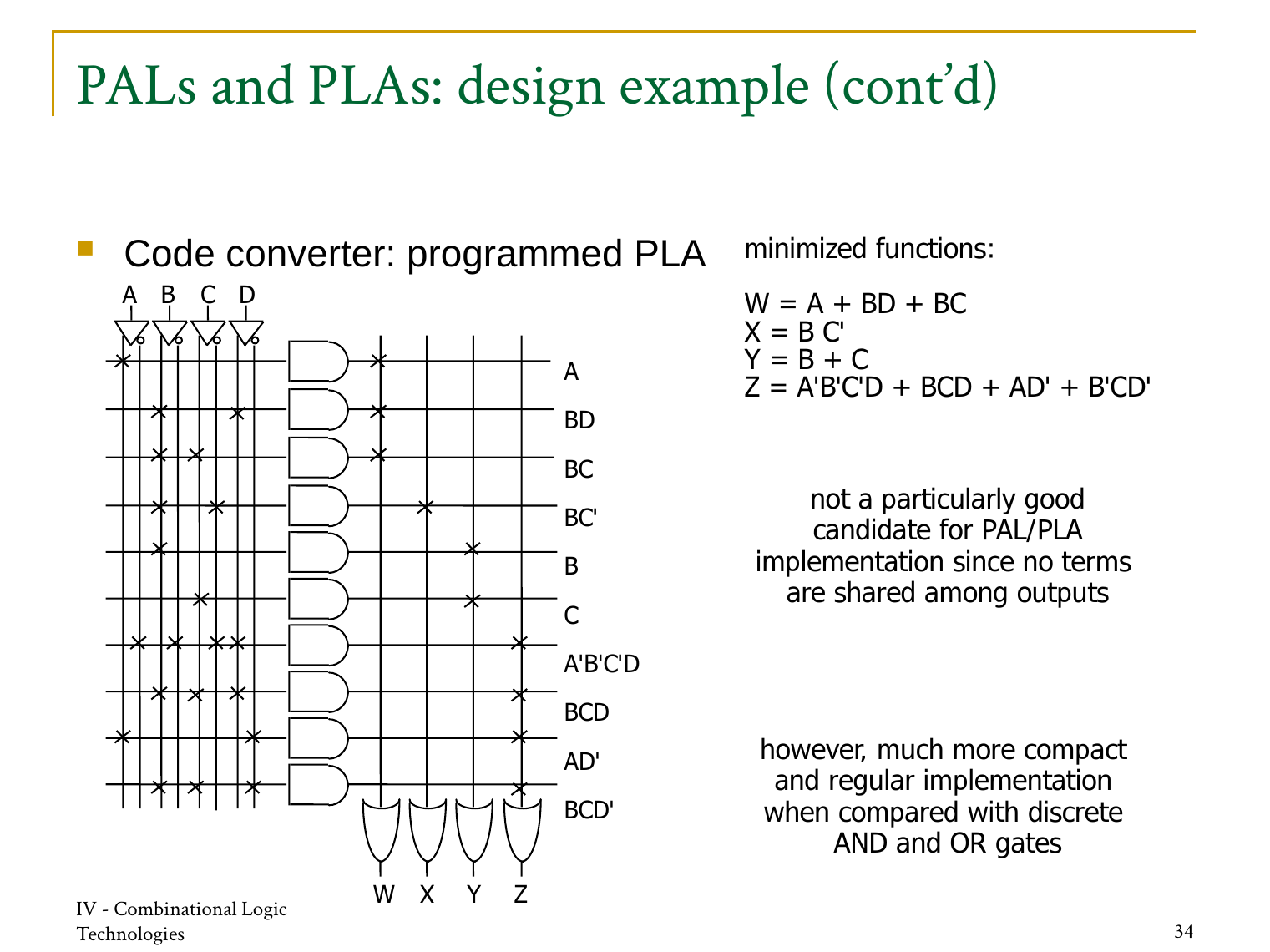

# PALs and PLAs: design example (cont’d)
Code converter: programmed PLA
minimized functions:

W = A + BD + BC
X = B C'
Y = B + C
Z = A'B'C'D + BCD + AD' + B'CD'
A	B 	C	D

A
BD
BC
BC'
B
C
A'B'C'D
BCD
AD'
BCD'

W	X 	Y	Z
not a particularly good
candidate for PAL/PLA
implementation since no terms
are shared among outputs

however, much more compact
and regular implementation
when compared with discrete
AND and OR gates
IV - Combinational Logic Technologies
34